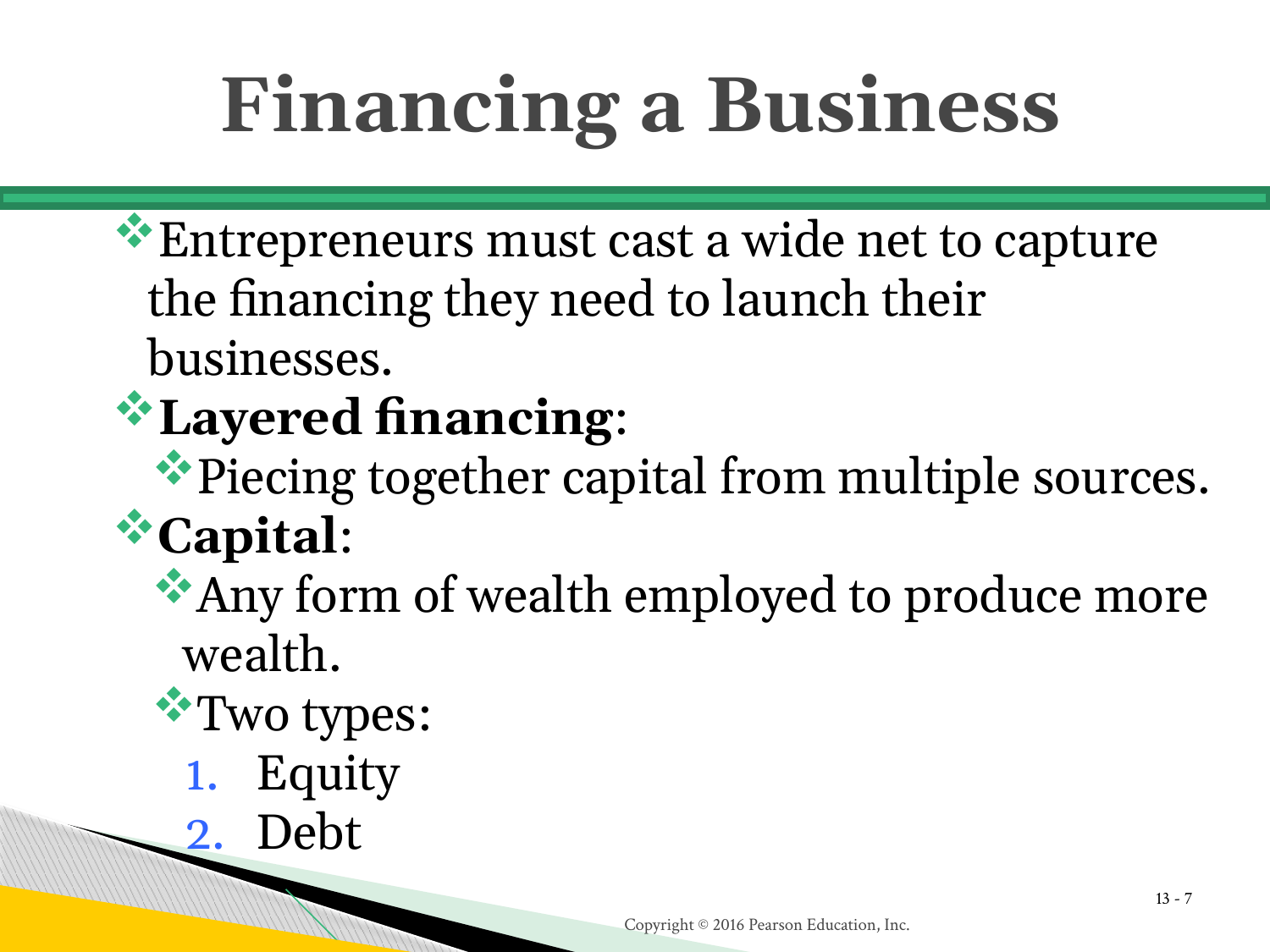

# Financing a Business
Entrepreneurs must cast a wide net to capture the financing they need to launch their businesses.
Layered financing:
Piecing together capital from multiple sources.
Capital:
Any form of wealth employed to produce more wealth.
Two types:
Equity
Debt

13 - 7
Copyright © 2016 Pearson Education, Inc.